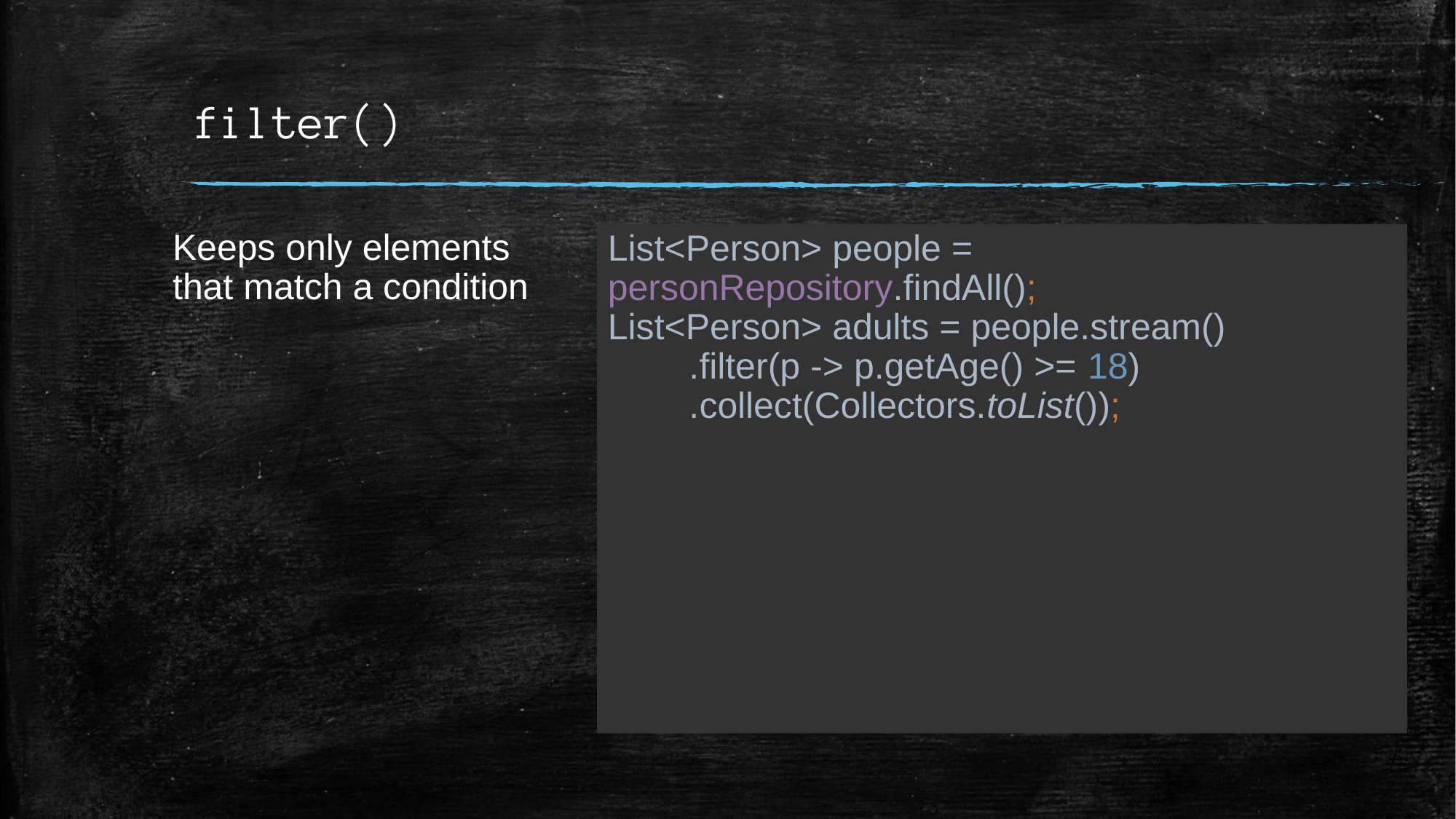

# filter()

Keeps only elements that match a condition
List<Person> people = personRepository.findAll();
List<Person> adults = people.stream()
        .filter(p -> p.getAge() >= 18)
        .collect(Collectors.toList());